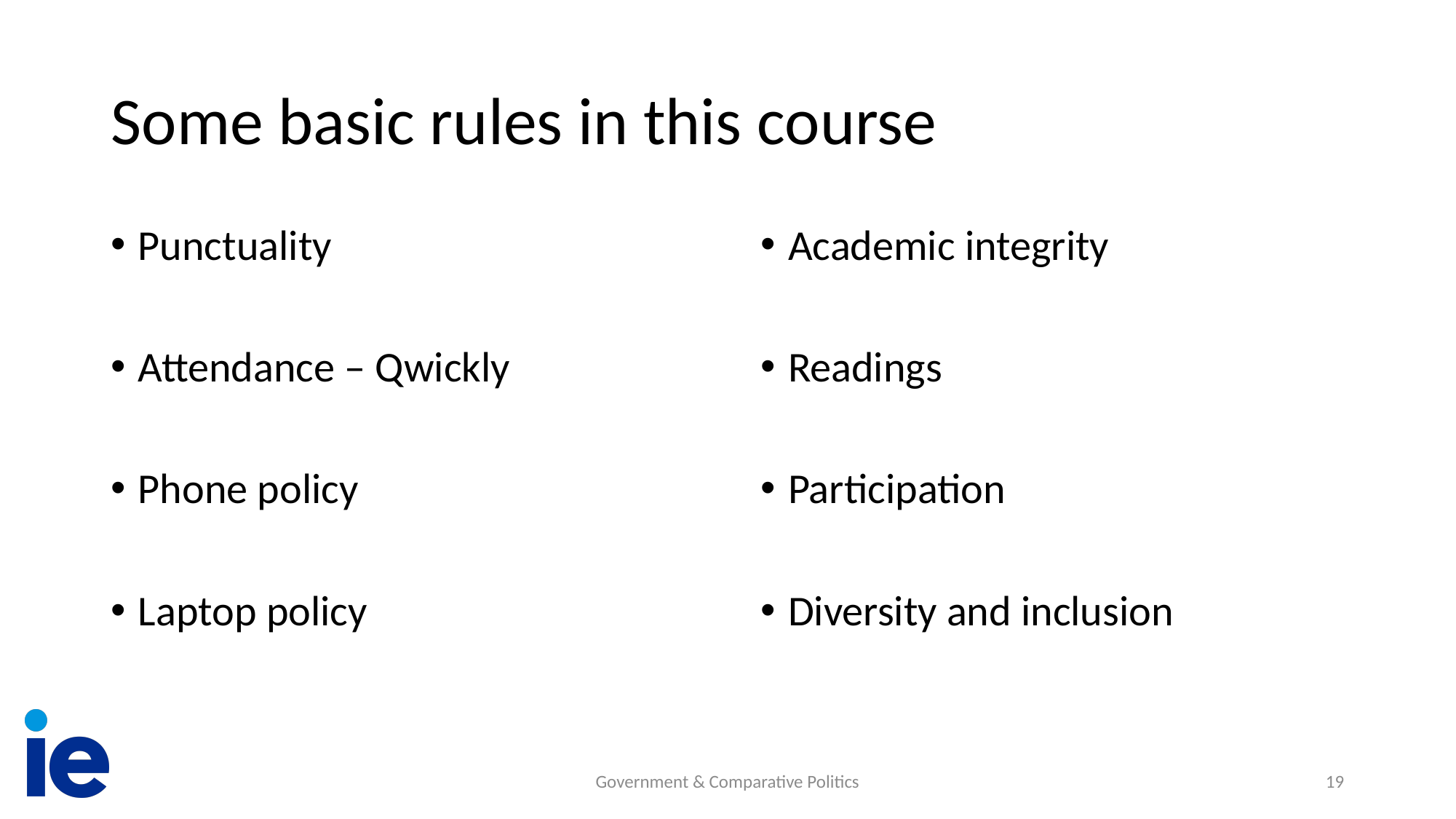

# Some basic rules in this course
Punctuality

Attendance – Qwickly

Phone policy

Laptop policy

Academic integrity

Readings

Participation

Diversity and inclusion

Government & Comparative Politics
19